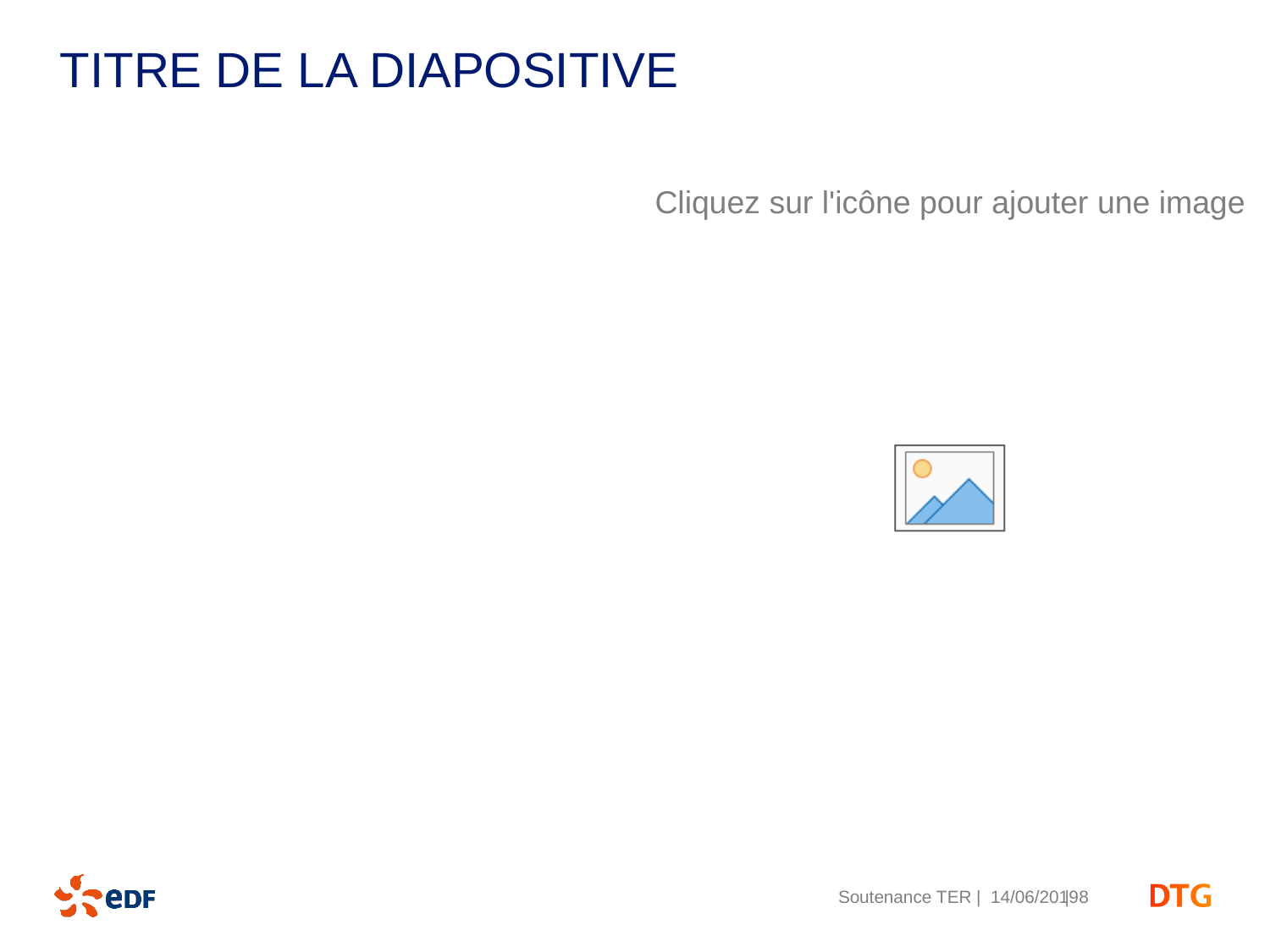

# Titre de la diapositive

Soutenance TER |  14/06/2019